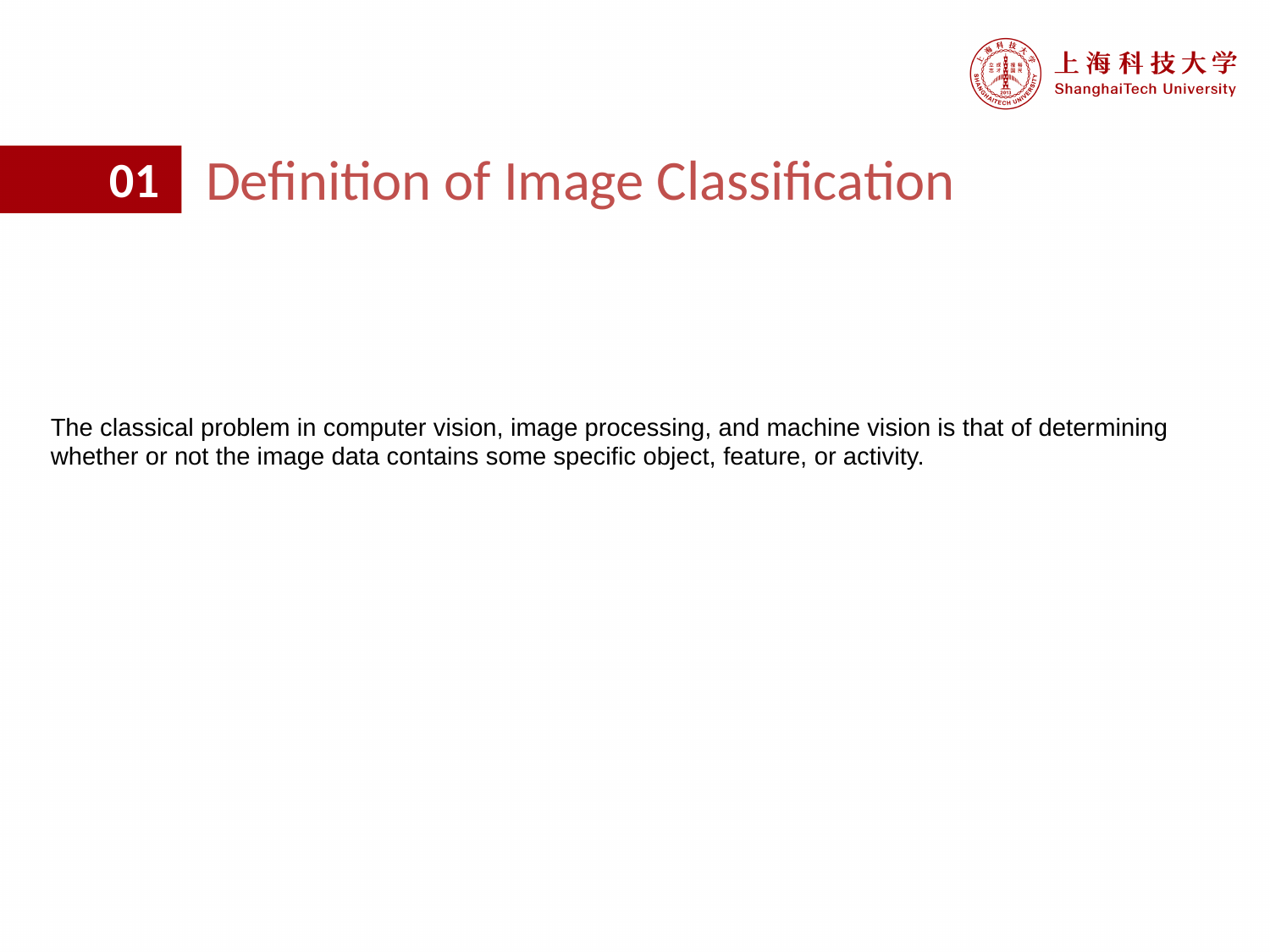

Definition of Image Classification
01
The classical problem in computer vision, image processing, and machine vision is that of determining whether or not the image data contains some specific object, feature, or activity.